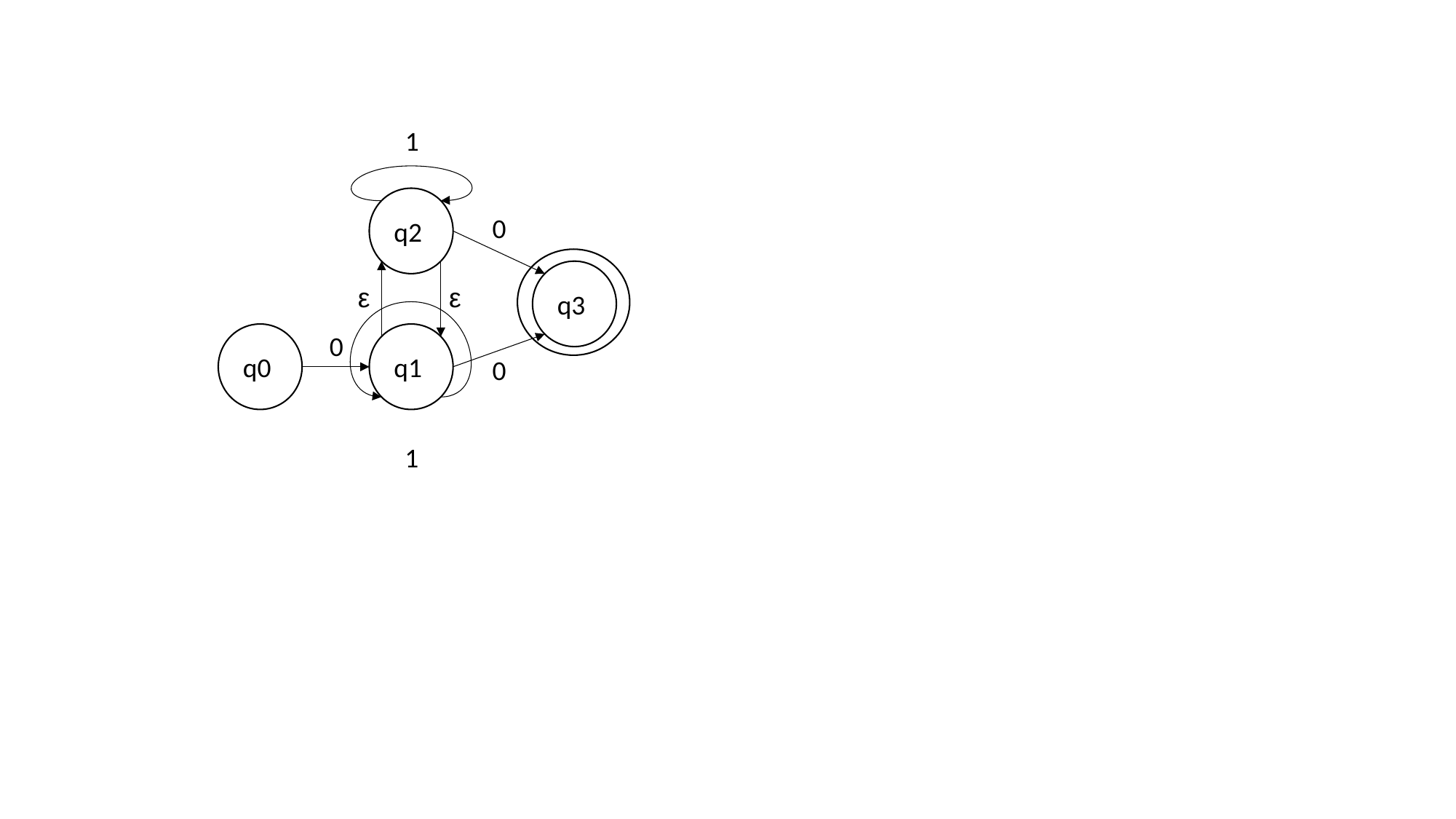

1
q2
0

q3
ε
ε
0
q1
q0
0
1